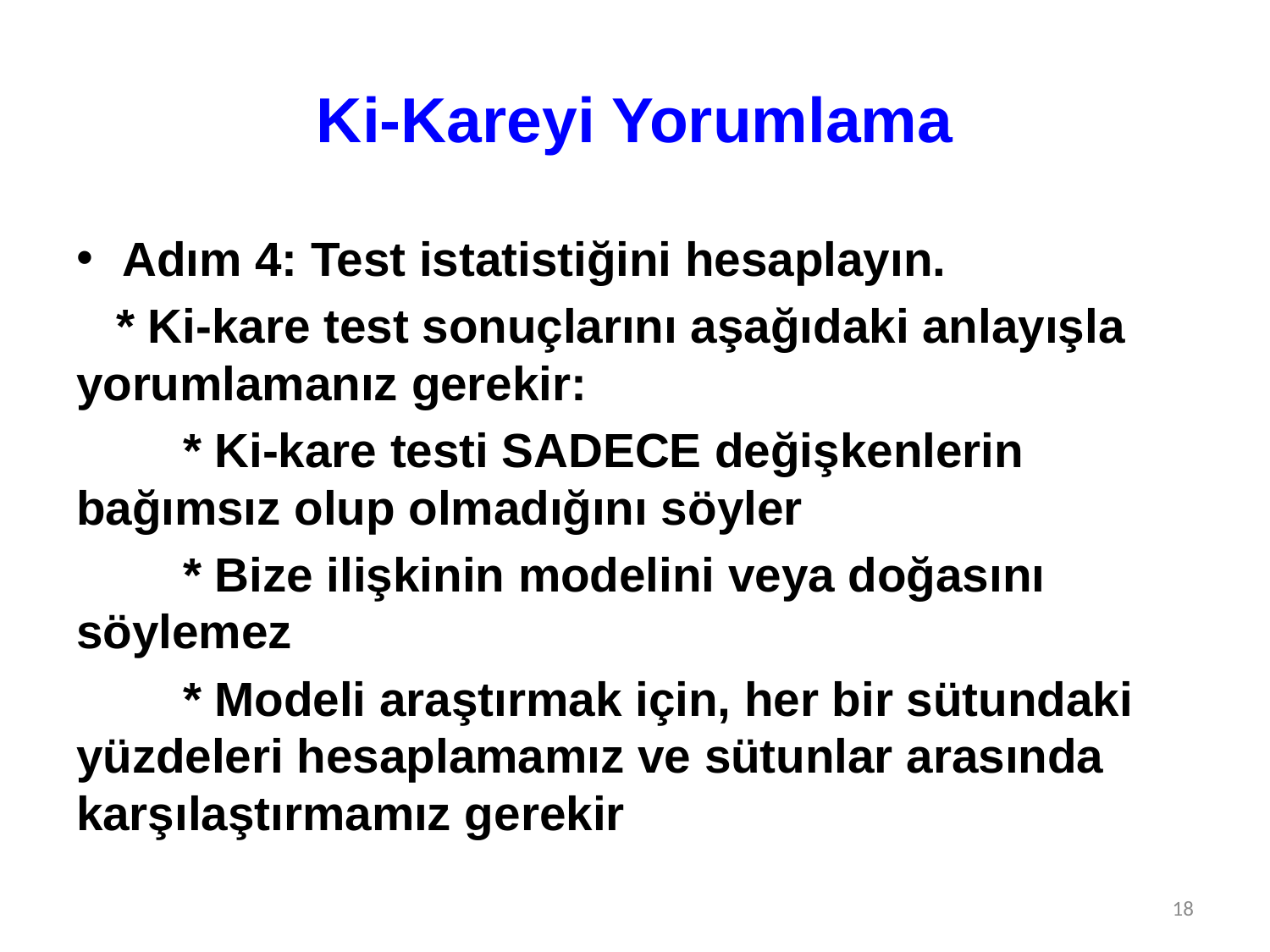

# Ki-Kareyi Yorumlama
Adım 4: Test istatistiğini hesaplayın.
   * Ki-kare test sonuçlarını aşağıdaki anlayışla yorumlamanız gerekir:
        * Ki-kare testi SADECE değişkenlerin bağımsız olup olmadığını söyler
        * Bize ilişkinin modelini veya doğasını söylemez
        * Modeli araştırmak için, her bir sütundaki yüzdeleri hesaplamamız ve sütunlar arasında karşılaştırmamız gerekir
18